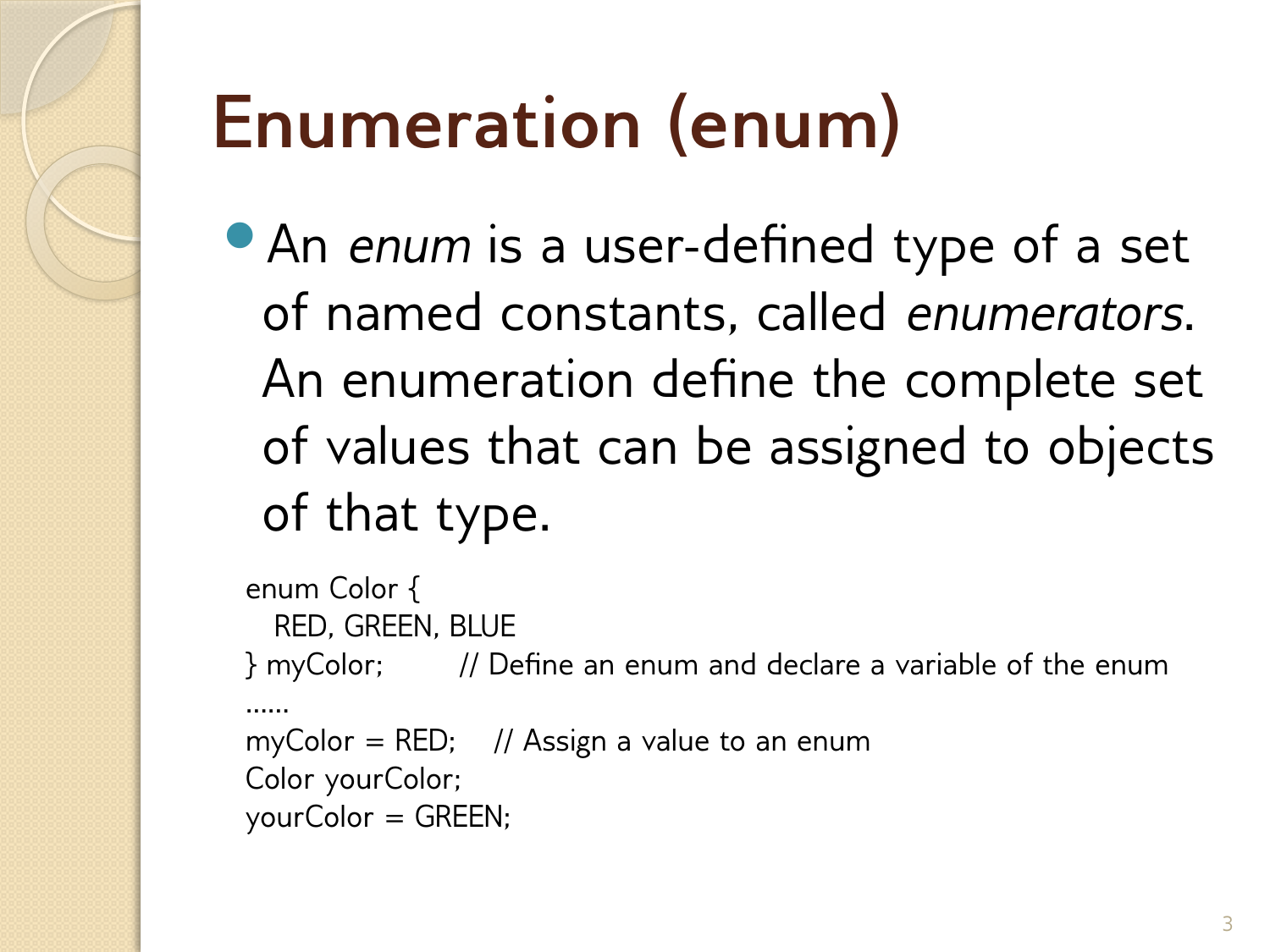

# Enumeration (enum)
An enum is a user-defined type of a set of named constants, called enumerators. An enumeration define the complete set of values that can be assigned to objects of that type.
enum Color {
   RED, GREEN, BLUE
} myColor;        // Define an enum and declare a variable of the enum
......
myColor = RED;    // Assign a value to an enum
Color yourColor;
yourColor = GREEN;
3